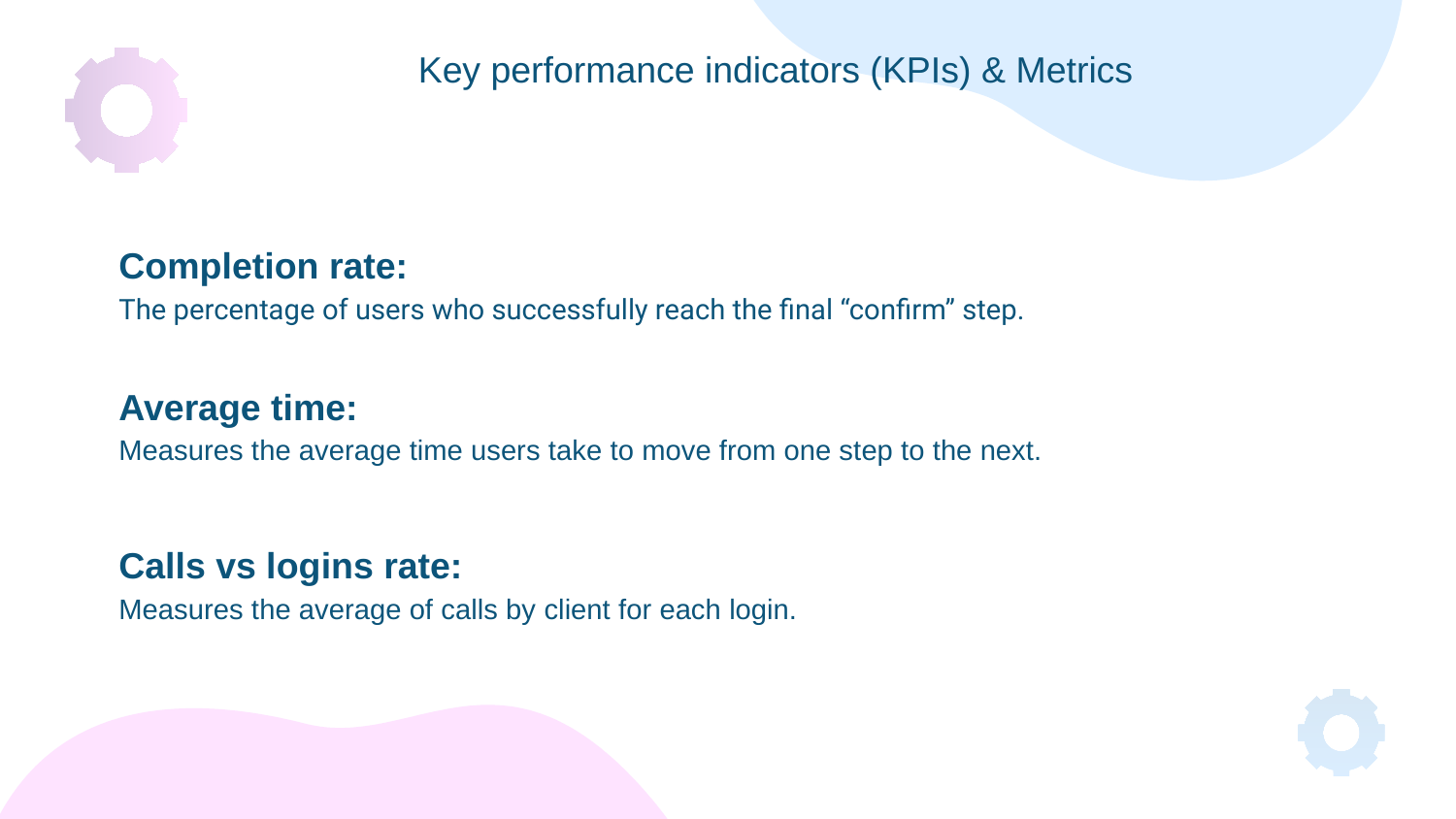

# Key performance indicators (KPIs) & Metrics
Completion rate:
The percentage of users who successfully reach the final “confirm” step.

Average time:
Measures the average time users take to move from one step to the next.

Calls vs logins rate:
Measures the average of calls by client for each login.